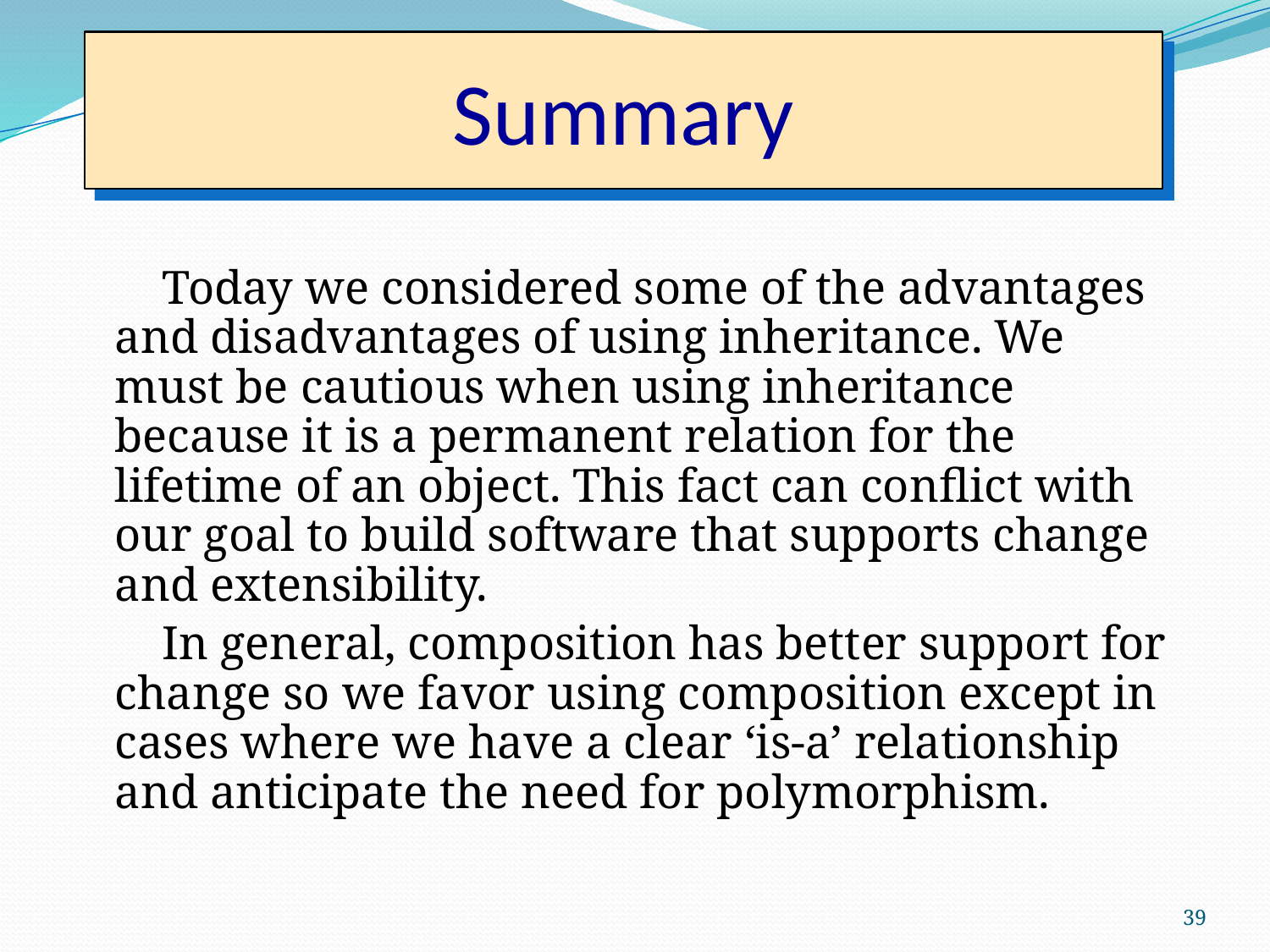

# Summary
    Today we considered some of the advantages and disadvantages of using inheritance. We must be cautious when using inheritance because it is a permanent relation for the lifetime of an object. This fact can conflict with our goal to build software that supports change and extensibility.
    In general, composition has better support for change so we favor using composition except in cases where we have a clear ‘is-a’ relationship and anticipate the need for polymorphism.

39